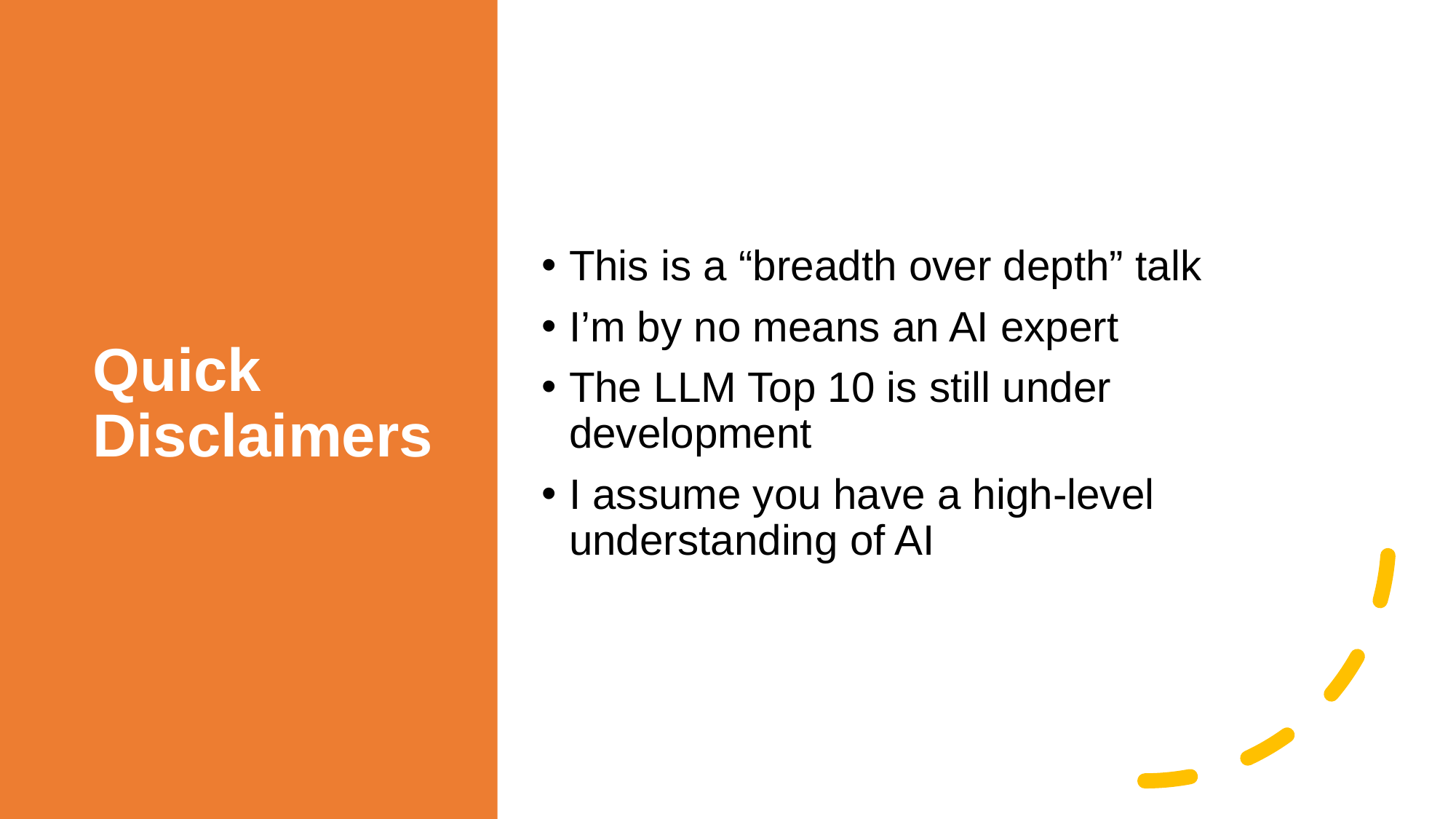

# Quick Disclaimers
This is a “breadth over depth” talk
I’m by no means an AI expert
The LLM Top 10 is still under development
I assume you have a high-level understanding of AI